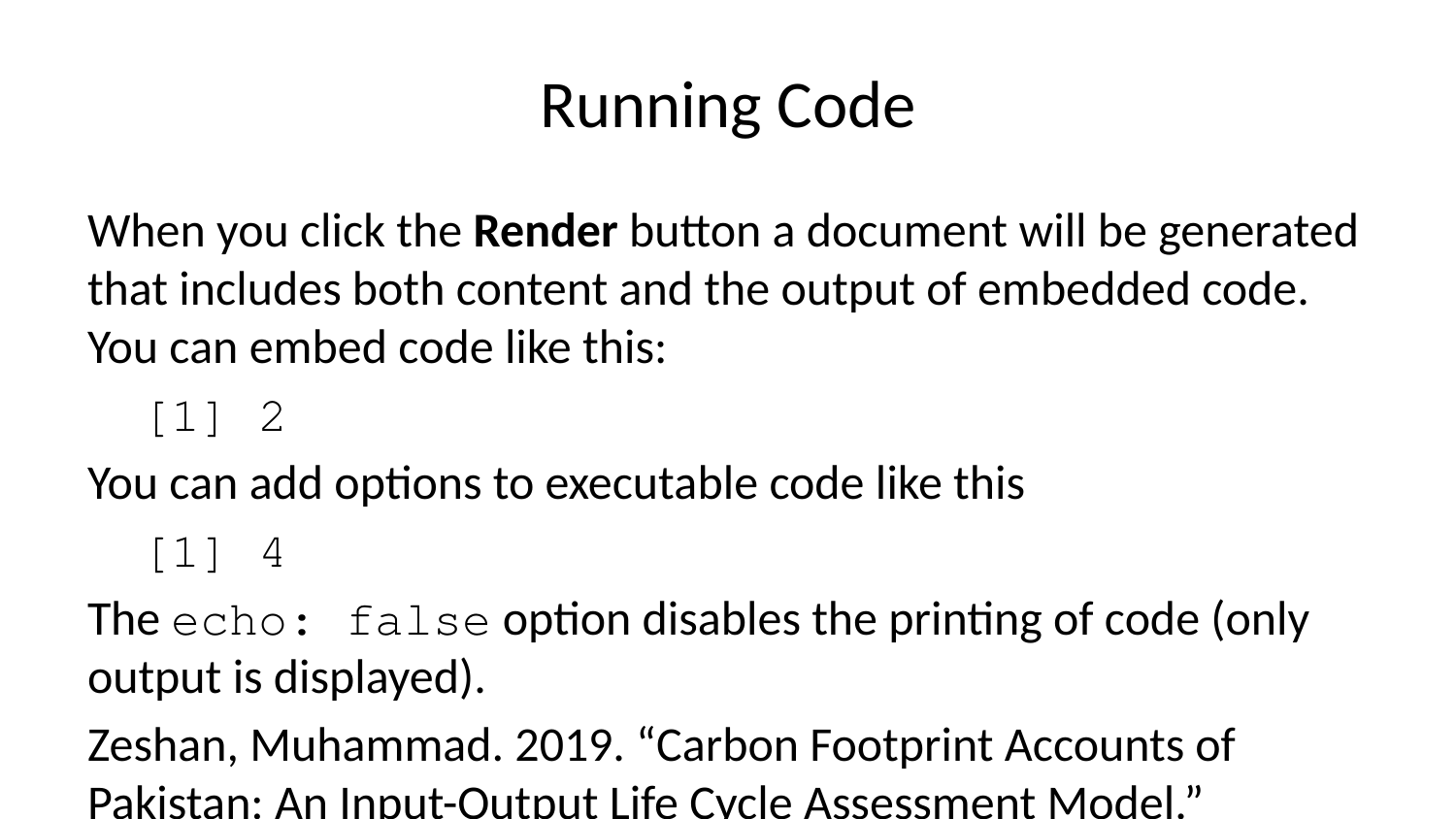

# Running Code
When you click the Render button a document will be generated that includes both content and the output of embedded code. You can embed code like this:
[1] 2
You can add options to executable code like this
[1] 4
The echo: false option disables the printing of code (only output is displayed).
Zeshan, Muhammad. 2019. “Carbon Footprint Accounts of Pakistan: An Input-Output Life Cycle Assessment Model.” Environmental Science and Pollution Research 26 (29): 30313–23. https://doi.org/10.1007/s11356-019-06196-6.